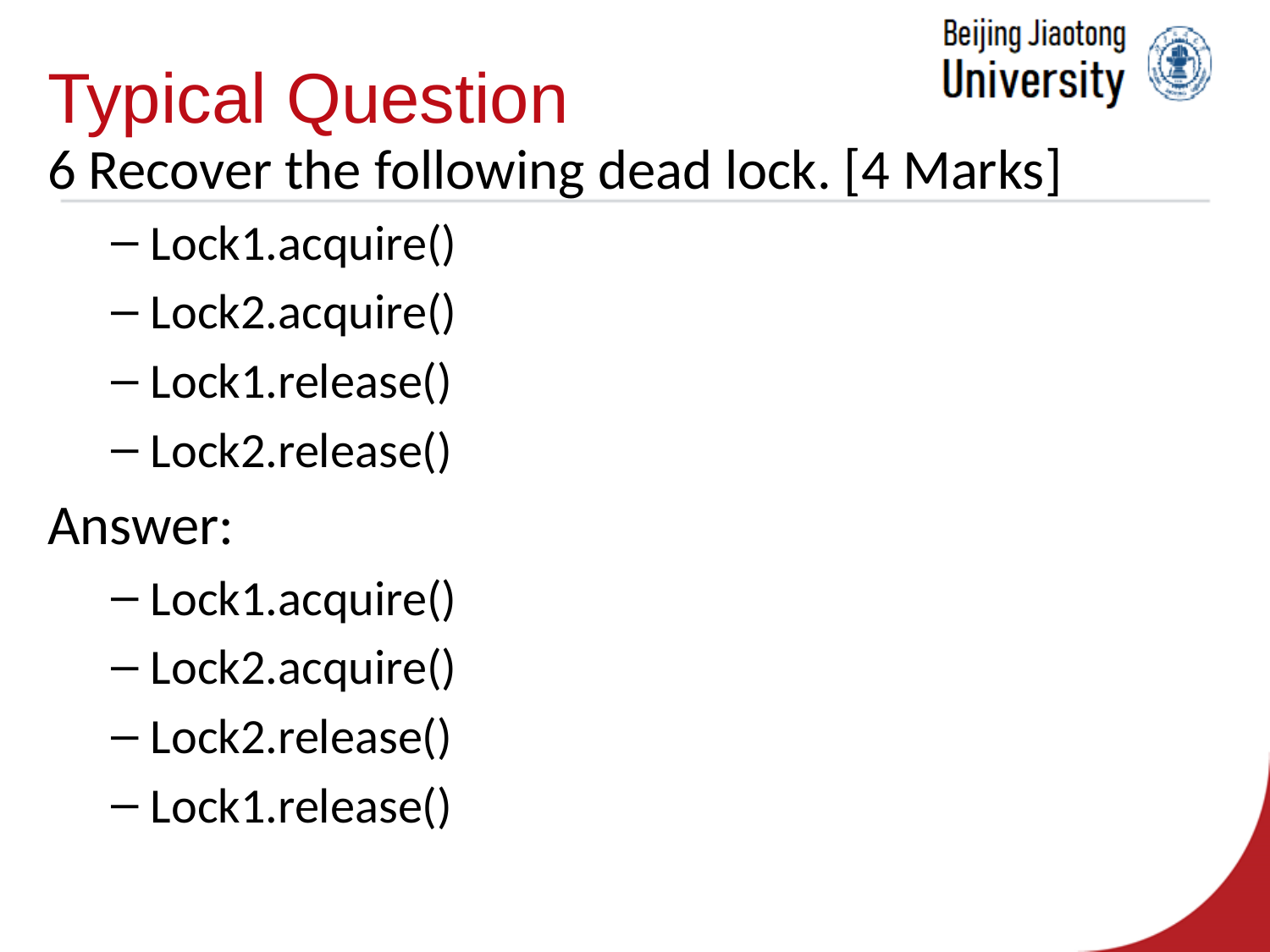

# Typical Question
6 Recover the following dead lock. [4 Marks]
Lock1.acquire()
Lock2.acquire()
Lock1.release()
Lock2.release()
Answer:
Lock1.acquire()
Lock2.acquire()
Lock2.release()
Lock1.release()
Overview                              CSc240 Software Design
10